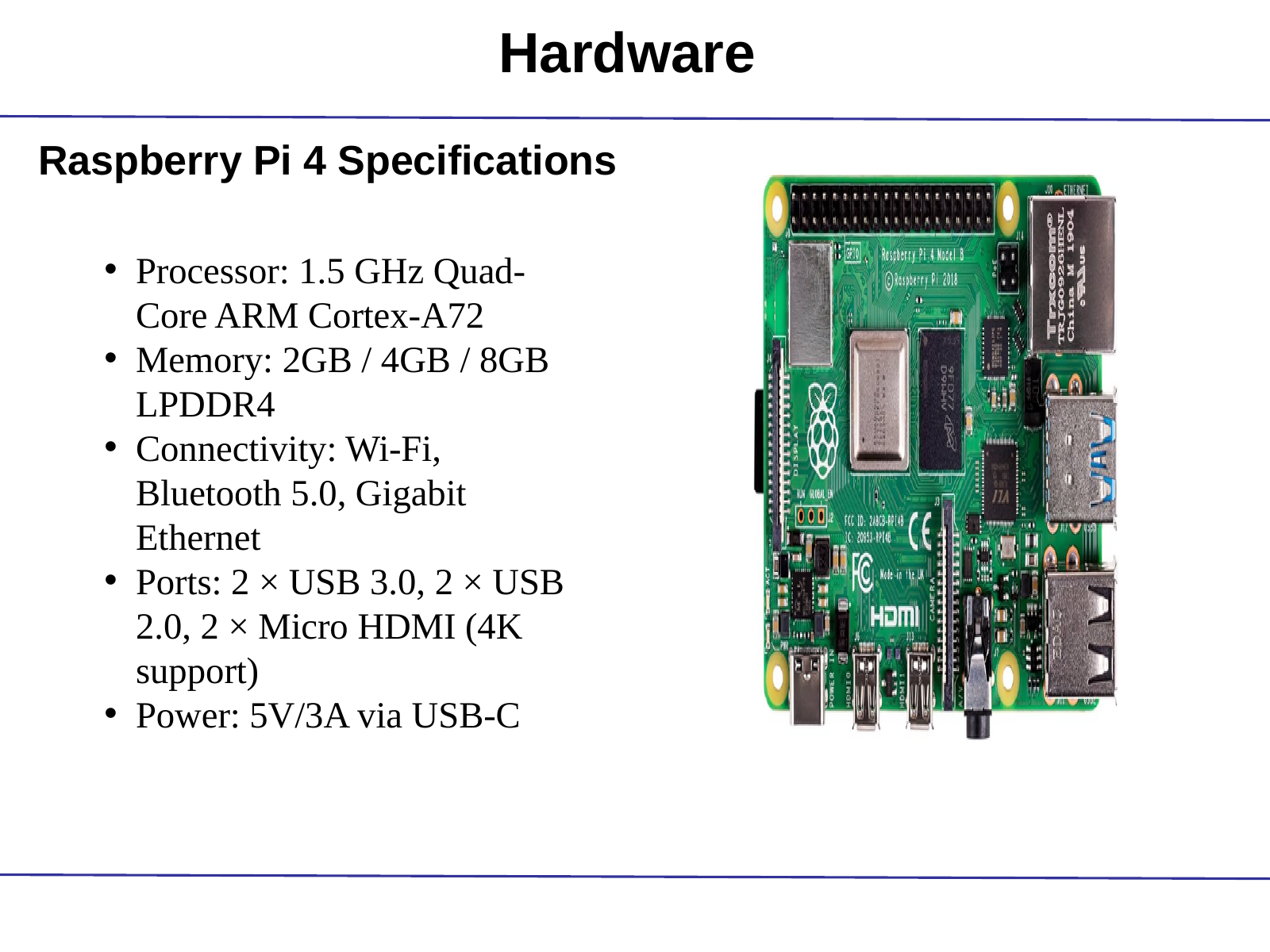

Hardware

Raspberry Pi 4 Specifications

Processor: 1.5 GHz Quad-Core ARM Cortex-A72
Memory: 2GB / 4GB / 8GB LPDDR4
Connectivity: Wi-Fi, Bluetooth 5.0, Gigabit Ethernet
Ports: 2 × USB 3.0, 2 × USB 2.0, 2 × Micro HDMI (4K support)
Power: 5V/3A via USB-C